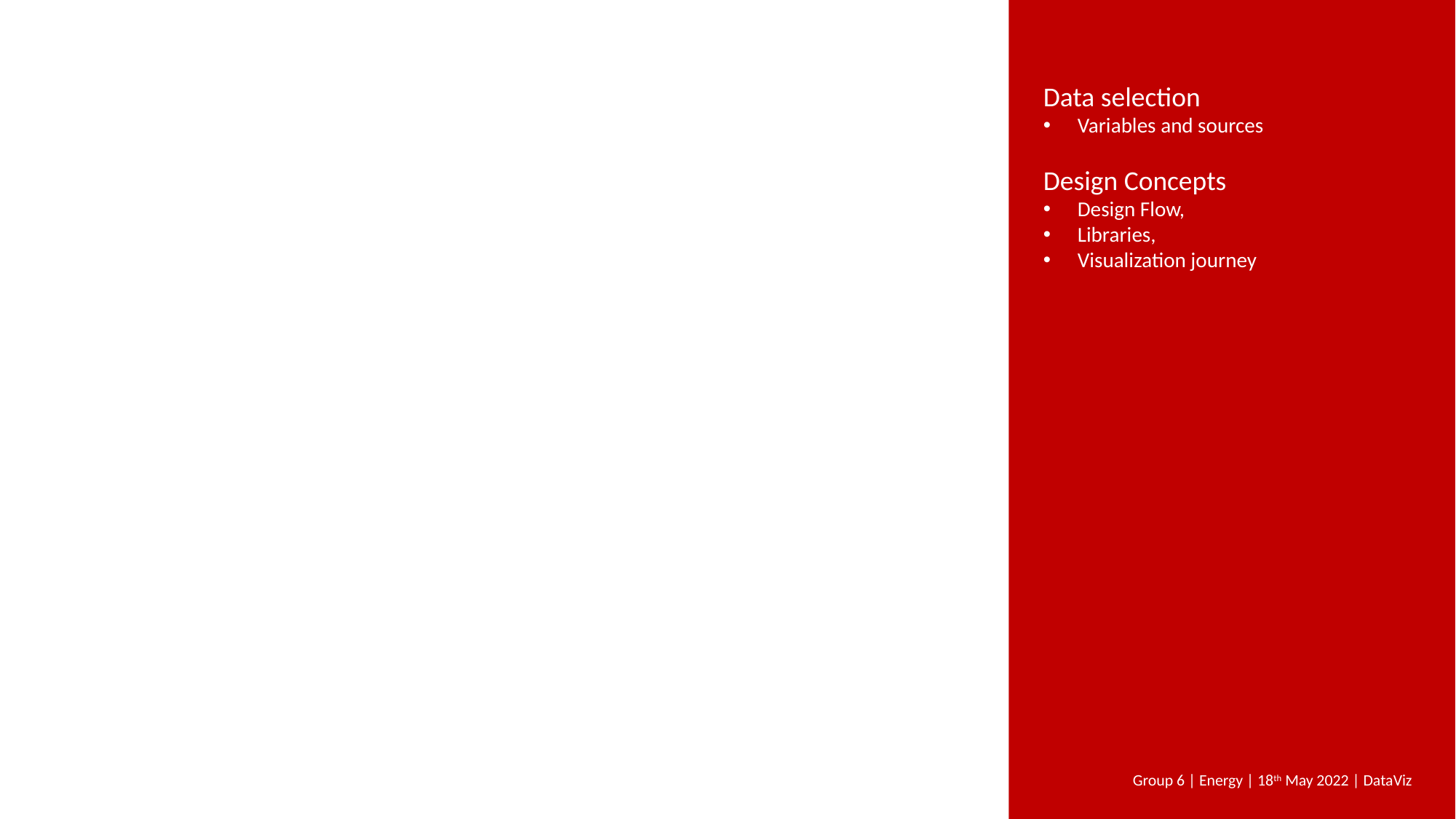

Data selection
Variables and sources

Design Concepts
Design Flow,
Libraries,
Visualization journey

Group 6 | Energy | 18th May 2022 | DataViz